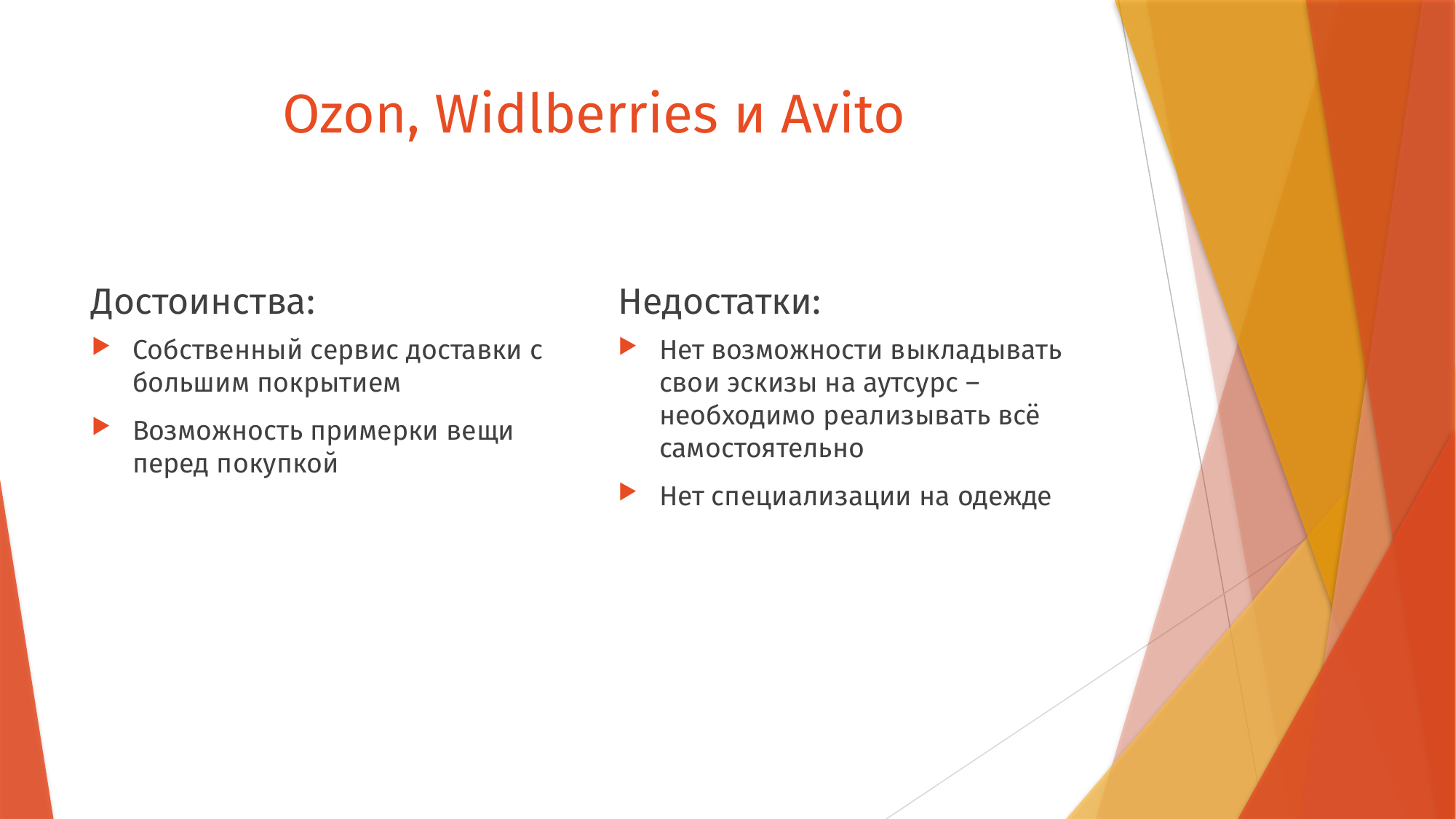

# Ozon, Widlberries и Avito
Достоинства:
Недостатки:
Собственный сервис доставки с большим покрытием
Возможность примерки вещи перед покупкой
Нет возможности выкладывать свои эскизы на аутсурс –необходимо реализывать всё самостоятельно
Нет специализации на одежде